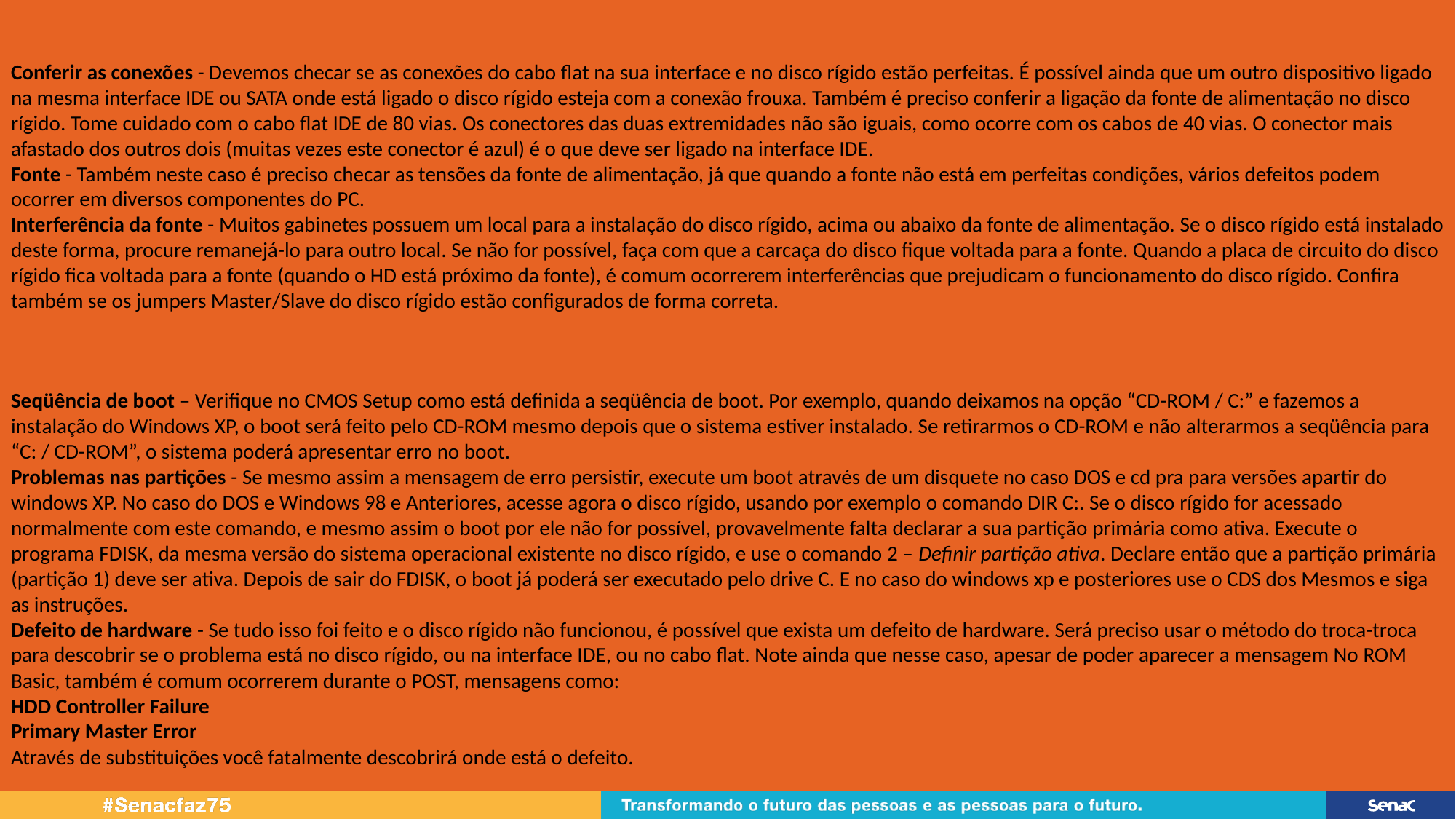

Conferir as conexões - Devemos checar se as conexões do cabo flat na sua interface e no disco rígido estão perfeitas. É possível ainda que um outro dispositivo ligado na mesma interface IDE ou SATA onde está ligado o disco rígido esteja com a conexão frouxa. Também é preciso conferir a ligação da fonte de alimentação no disco rígido. Tome cuidado com o cabo flat IDE de 80 vias. Os conectores das duas extremidades não são iguais, como ocorre com os cabos de 40 vias. O conector mais afastado dos outros dois (muitas vezes este conector é azul) é o que deve ser ligado na interface IDE.
Fonte - Também neste caso é preciso checar as tensões da fonte de alimentação, já que quando a fonte não está em perfeitas condições, vários defeitos podem ocorrer em diversos componentes do PC.
Interferência da fonte - Muitos gabinetes possuem um local para a instalação do disco rígido, acima ou abaixo da fonte de alimentação. Se o disco rígido está instalado deste forma, procure remanejá-lo para outro local. Se não for possível, faça com que a carcaça do disco fique voltada para a fonte. Quando a placa de circuito do disco rígido fica voltada para a fonte (quando o HD está próximo da fonte), é comum ocorrerem interferências que prejudicam o funcionamento do disco rígido. Confira também se os jumpers Master/Slave do disco rígido estão configurados de forma correta.
Seqüência de boot – Verifique no CMOS Setup como está definida a seqüência de boot. Por exemplo, quando deixamos na opção “CD-ROM / C:” e fazemos a instalação do Windows XP, o boot será feito pelo CD-ROM mesmo depois que o sistema estiver instalado. Se retirarmos o CD-ROM e não alterarmos a seqüência para “C: / CD-ROM”, o sistema poderá apresentar erro no boot.
Problemas nas partições - Se mesmo assim a mensagem de erro persistir, execute um boot através de um disquete no caso DOS e cd pra para versões apartir do windows XP. No caso do DOS e Windows 98 e Anteriores, acesse agora o disco rígido, usando por exemplo o comando DIR C:. Se o disco rígido for acessado normalmente com este comando, e mesmo assim o boot por ele não for possível, provavelmente falta declarar a sua partição primária como ativa. Execute o programa FDISK, da mesma versão do sistema operacional existente no disco rígido, e use o comando 2 – Definir partição ativa. Declare então que a partição primária (partição 1) deve ser ativa. Depois de sair do FDISK, o boot já poderá ser executado pelo drive C. E no caso do windows xp e posteriores use o CDS dos Mesmos e siga as instruções.
Defeito de hardware - Se tudo isso foi feito e o disco rígido não funcionou, é possível que exista um defeito de hardware. Será preciso usar o método do troca-troca para descobrir se o problema está no disco rígido, ou na interface IDE, ou no cabo flat. Note ainda que nesse caso, apesar de poder aparecer a mensagem No ROM Basic, também é comum ocorrerem durante o POST, mensagens como:
HDD Controller Failure
Primary Master Error
Através de substituições você fatalmente descobrirá onde está o defeito.